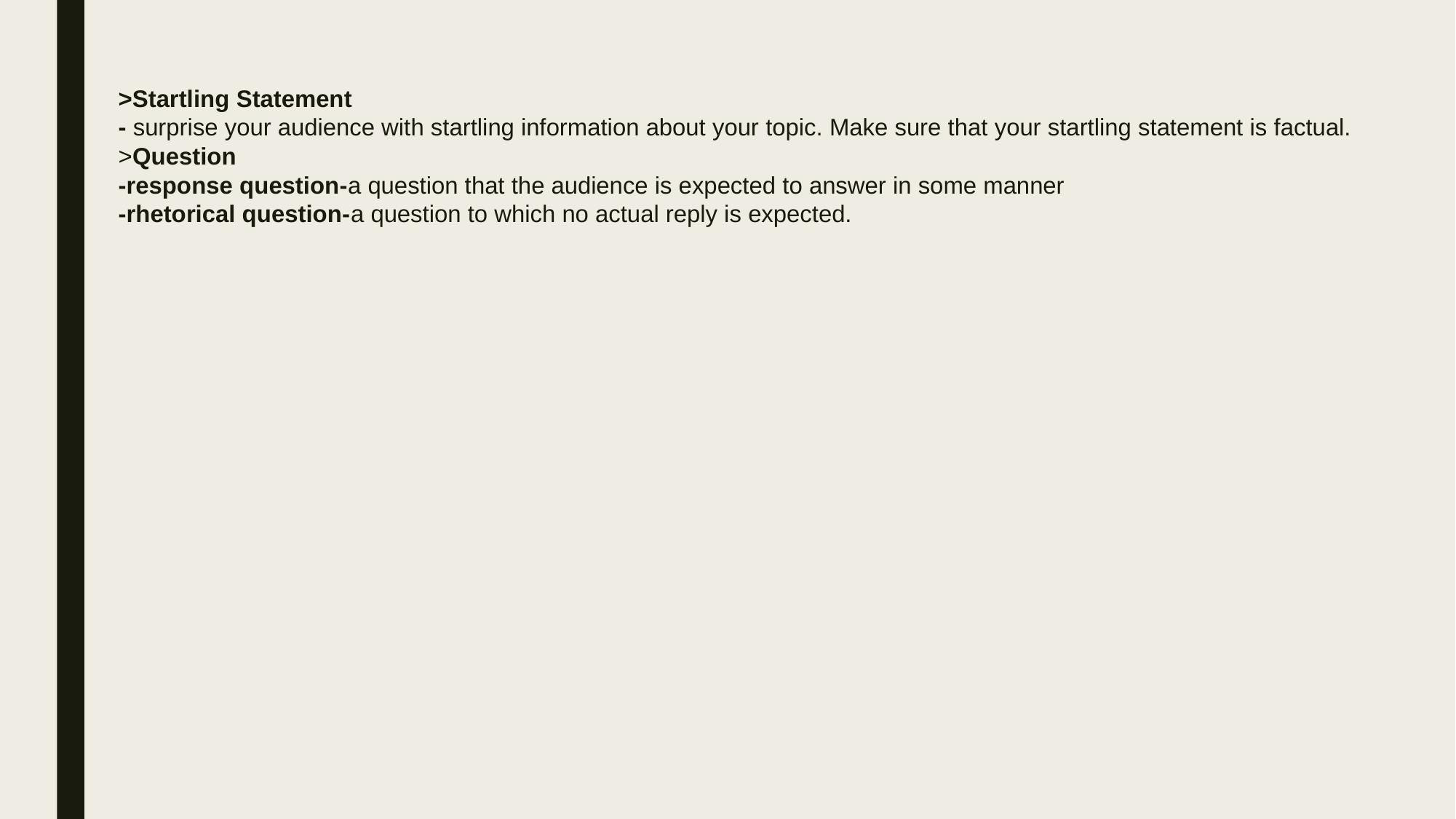

# >Startling Statement - surprise your audience with startling information about your topic. Make sure that your startling statement is factual. >Question -response question-a question that the audience is expected to answer in some manner -rhetorical question-a question to which no actual reply is expected.